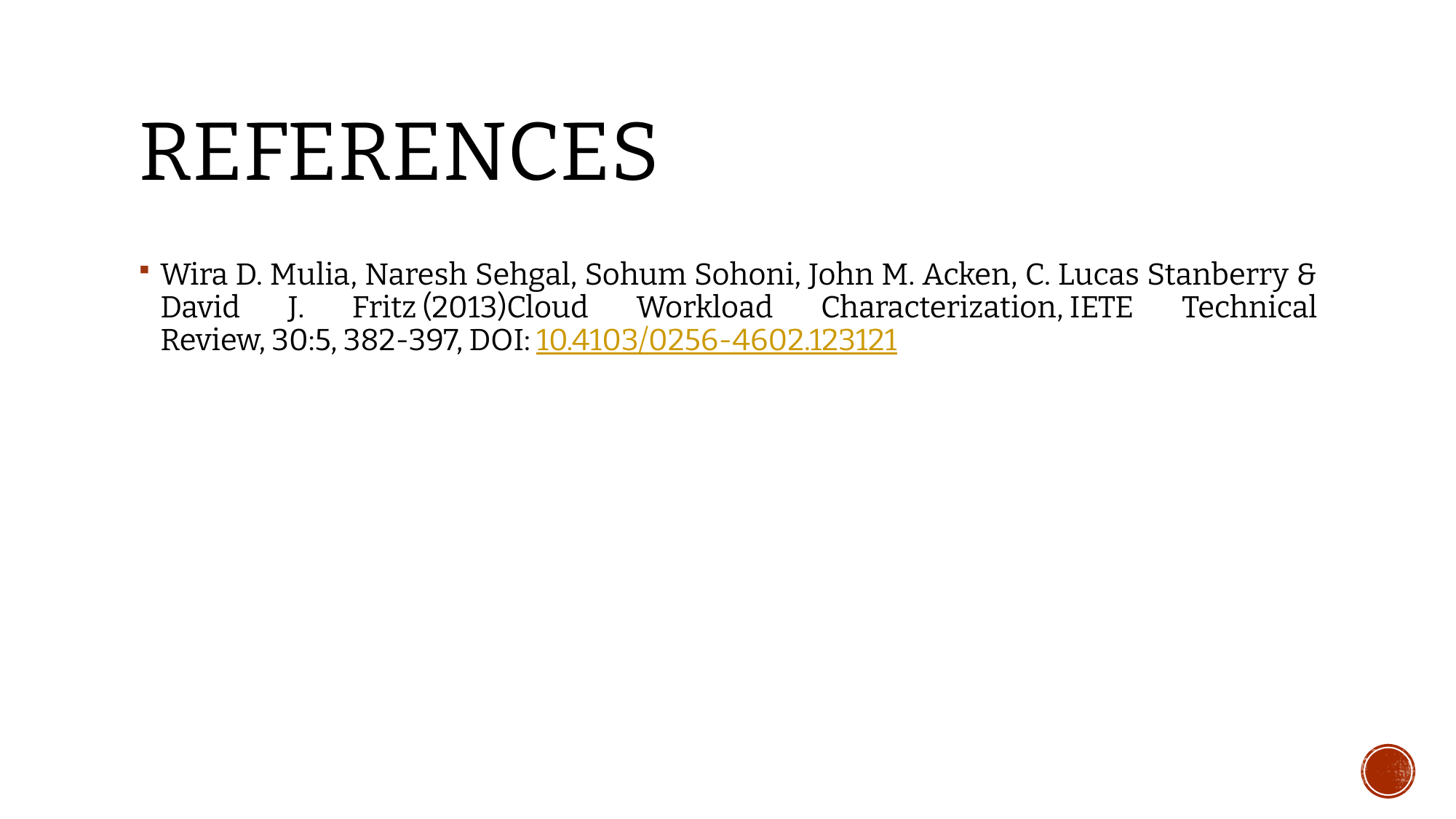

# References
Wira D. Mulia, Naresh Sehgal, Sohum Sohoni, John M. Acken, C. Lucas Stanberry & David J. Fritz (2013)Cloud Workload Characterization, IETE Technical Review, 30:5, 382-397, DOI: 10.4103/0256-4602.123121